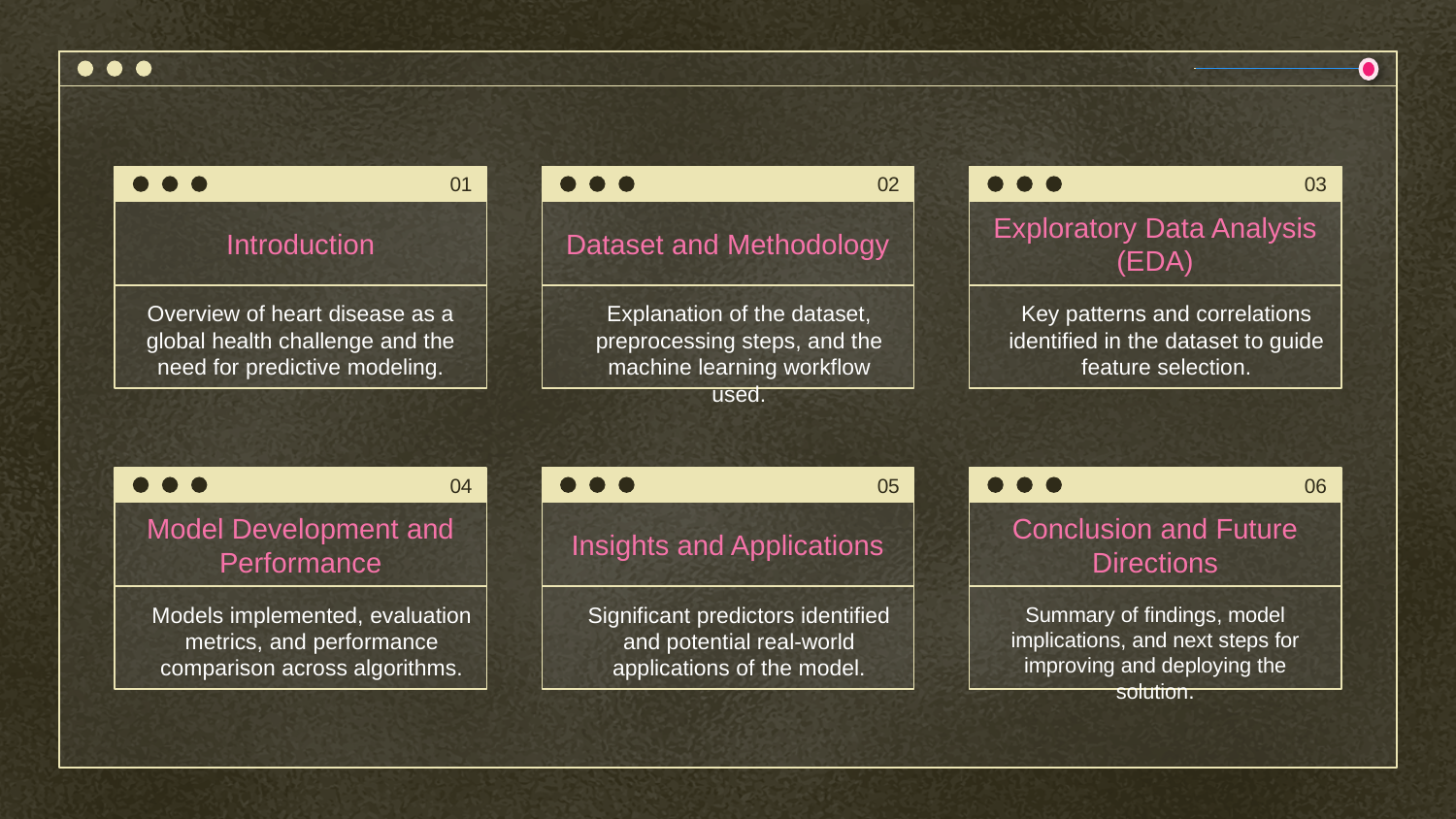

01

02

03
# Introduction
Dataset and Methodology
Exploratory Data Analysis (EDA)
Overview of heart disease as a global health challenge and the need for predictive modeling.
Explanation of the dataset, preprocessing steps, and the machine learning workflow used.
Key patterns and correlations identified in the dataset to guide feature selection.

04

05

06
Model Development and Performance
Insights and Applications
Conclusion and Future Directions
Models implemented, evaluation metrics, and performance comparison across algorithms.
Significant predictors identified and potential real-world applications of the model.
Summary of findings, model implications, and next steps for improving and deploying the solution.